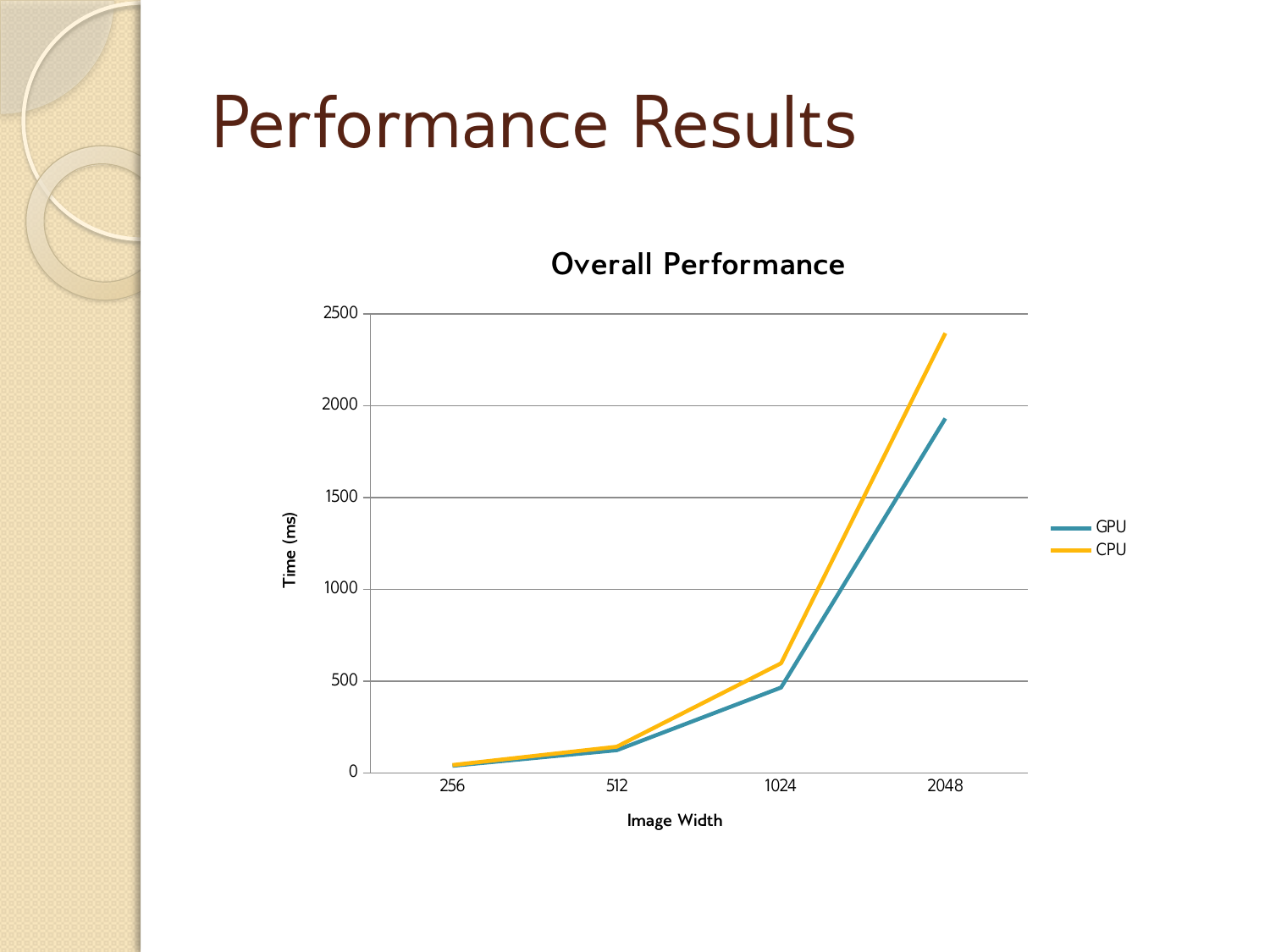

# Performance Results

### Chart: Overall Performance

| Category | GPU | CPU |
|---|---|---|
| 256 | 39.0 | 43.0 |
| 512 | 124.0 | 143.0 |
| 1024 | 465.0 | 597.0 |
| 2048 | 1930.0 | 2394.0 |